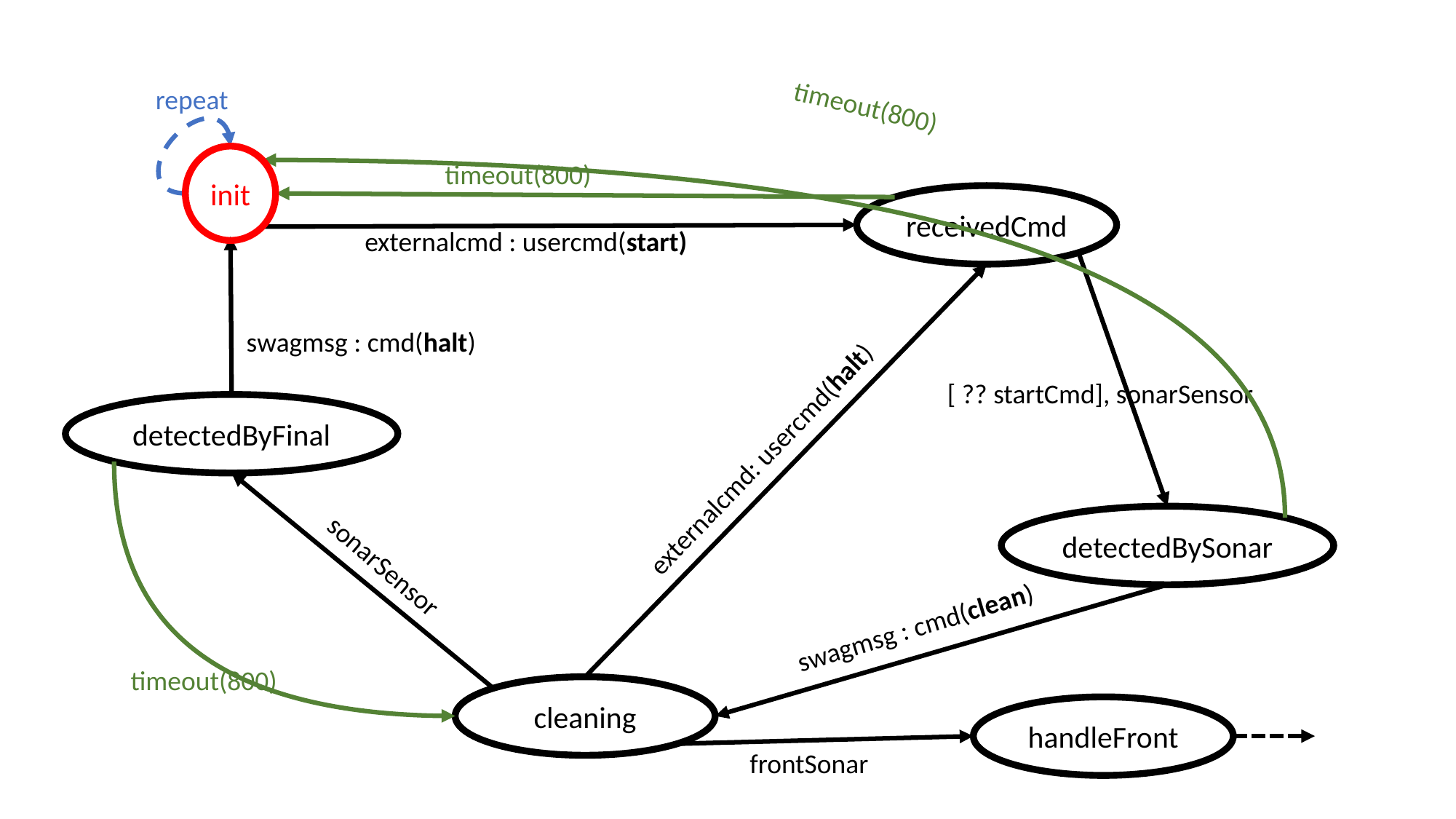

repeat
timeout(800)
init
timeout(800)
receivedCmd
externalcmd : usercmd(start)
swagmsg : cmd(halt)
[ ?? startCmd], sonarSensor
externalcmd: usercmd(halt)
detectedByFinal
timeout(800)
sonarSensor
detectedBySonar
swagmsg : cmd(clean)
cleaning
handleFront
frontSonar